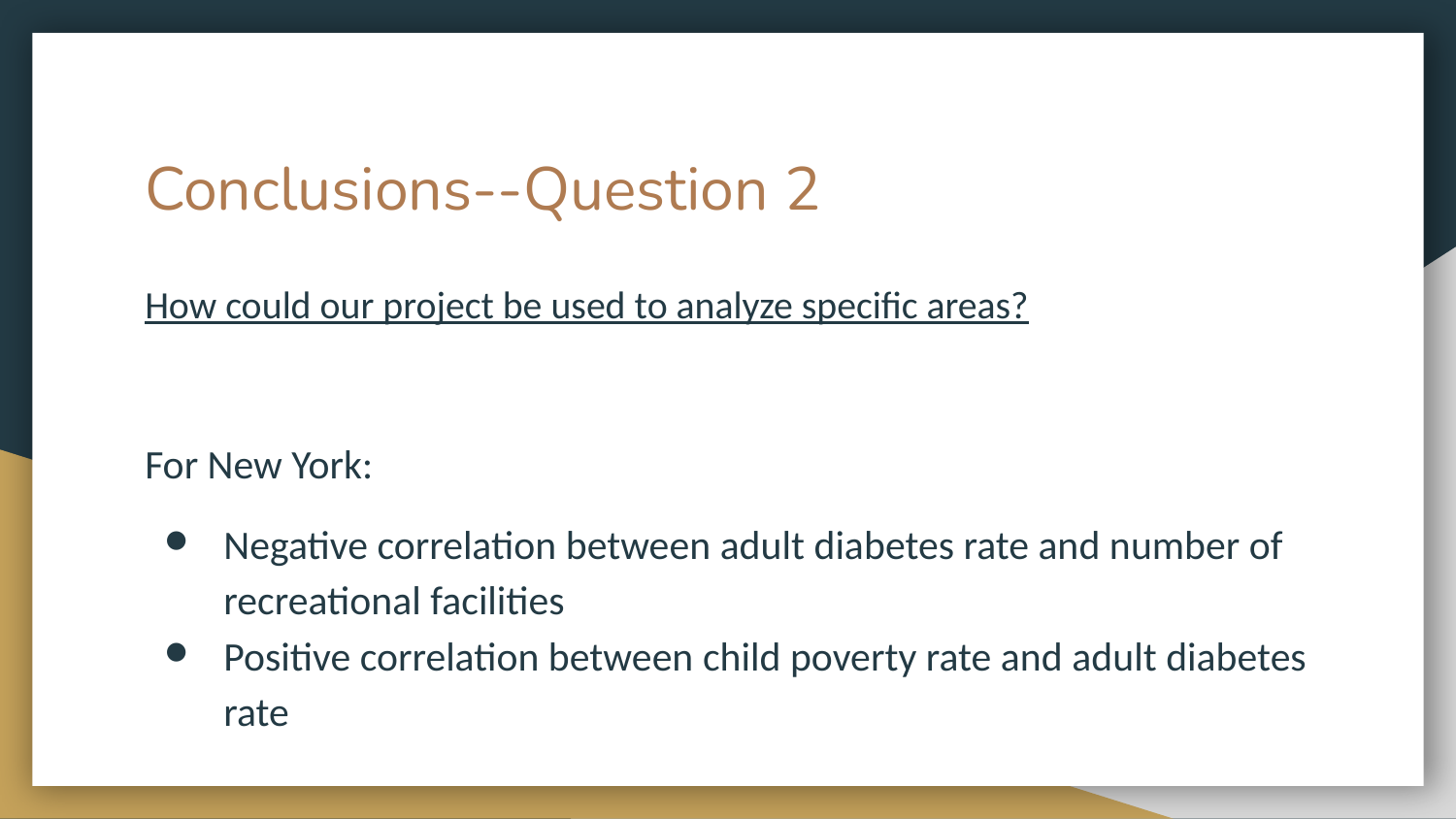

# Conclusions--Question 2
How could our project be used to analyze specific areas?

For New York:
Negative correlation between adult diabetes rate and number of recreational facilities
Positive correlation between child poverty rate and adult diabetes rate